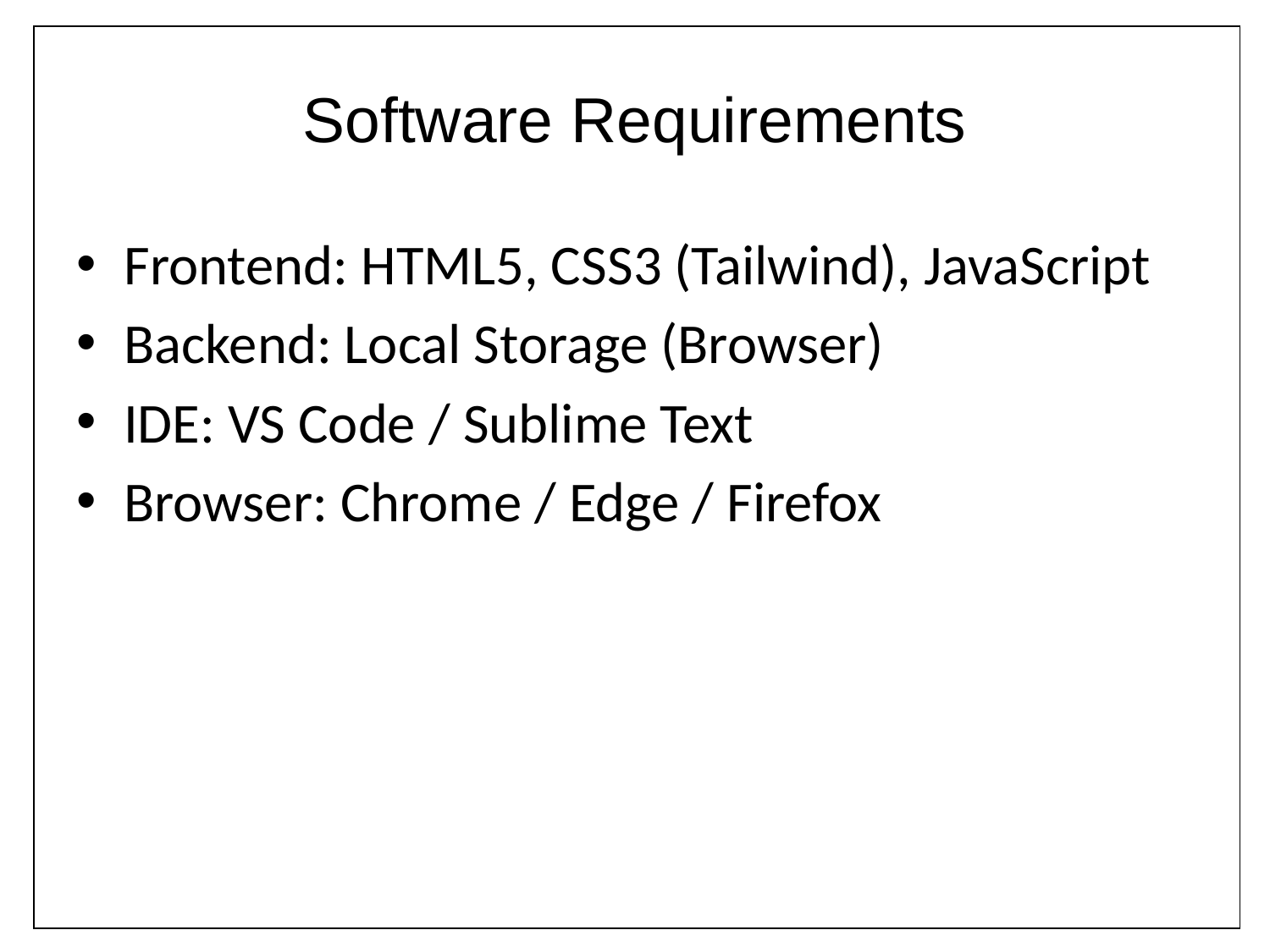

|  |
| --- |
# Software Requirements
Frontend: HTML5, CSS3 (Tailwind), JavaScript
Backend: Local Storage (Browser)
IDE: VS Code / Sublime Text
Browser: Chrome / Edge / Firefox